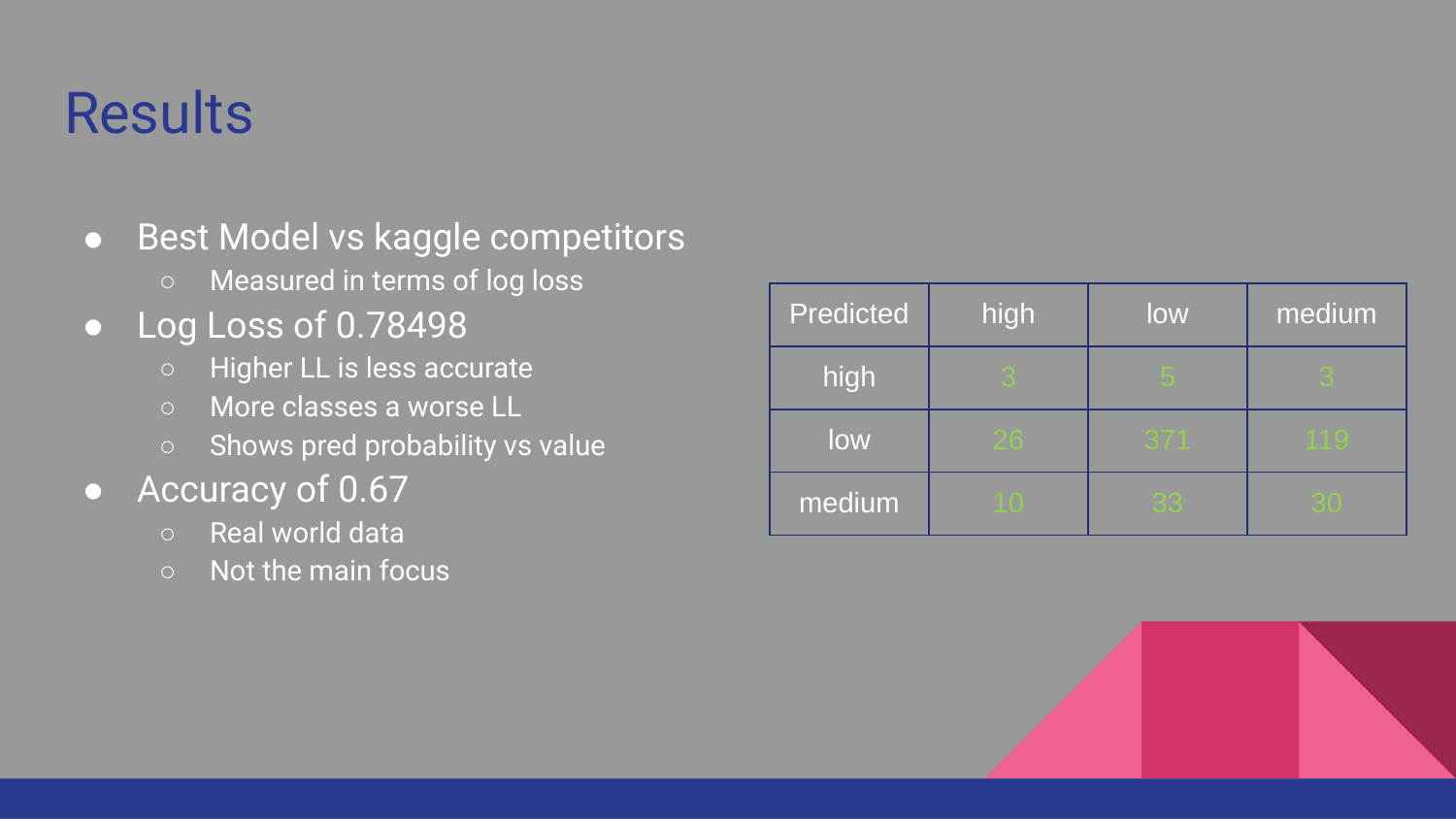

# Results
Best Model vs kaggle competitors
Measured in terms of log loss
Log Loss of 0.78498
Higher LL is less accurate
More classes a worse LL
Shows pred probability vs value
Accuracy of 0.67
Real world data
Not the main focus
| Predicted | high | low | medium |
| --- | --- | --- | --- |
| high | 3 | 5 | 3 |
| low | 26 | 371 | 119 |
| medium | 10 | 33 | 30 |